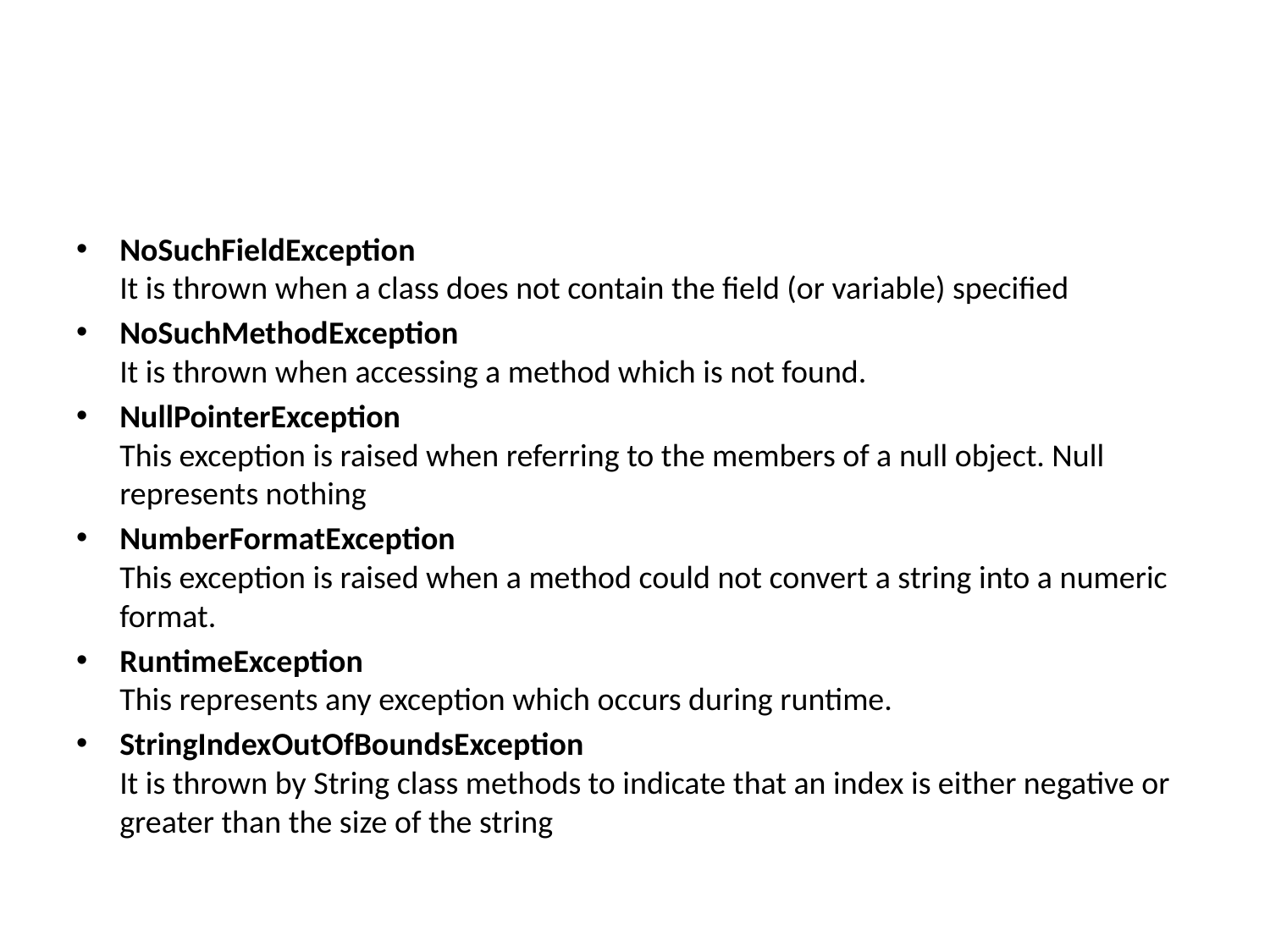

#
NoSuchFieldException 
It is thrown when a class does not contain the field (or variable) specified
NoSuchMethodException 
It is thrown when accessing a method which is not found.
NullPointerException 
This exception is raised when referring to the members of a null object. Null represents nothing
NumberFormatException 
This exception is raised when a method could not convert a string into a numeric format.
RuntimeException 
This represents any exception which occurs during runtime.
StringIndexOutOfBoundsException 
It is thrown by String class methods to indicate that an index is either negative or greater than the size of the string